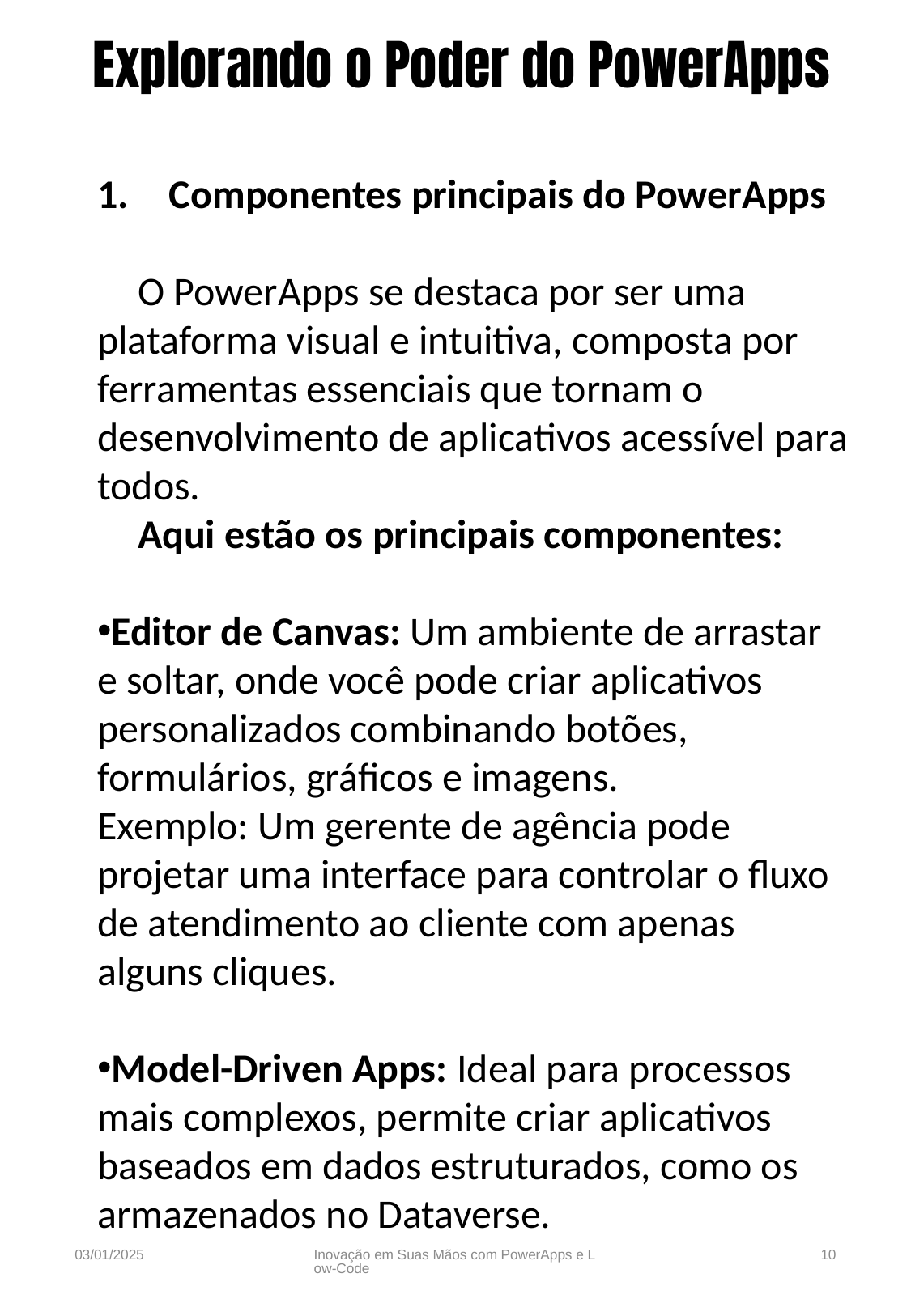

Explorando o Poder do PowerApps
1. Componentes principais do PowerApps

 O PowerApps se destaca por ser uma plataforma visual e intuitiva, composta por ferramentas essenciais que tornam o desenvolvimento de aplicativos acessível para todos.
 Aqui estão os principais componentes:

Editor de Canvas: Um ambiente de arrastar e soltar, onde você pode criar aplicativos personalizados combinando botões, formulários, gráficos e imagens.
Exemplo: Um gerente de agência pode projetar uma interface para controlar o fluxo de atendimento ao cliente com apenas alguns cliques.

Model-Driven Apps: Ideal para processos mais complexos, permite criar aplicativos baseados em dados estruturados, como os armazenados no Dataverse.

03/01/2025
Inovação em Suas Mãos com PowerApps e Low-Code
10